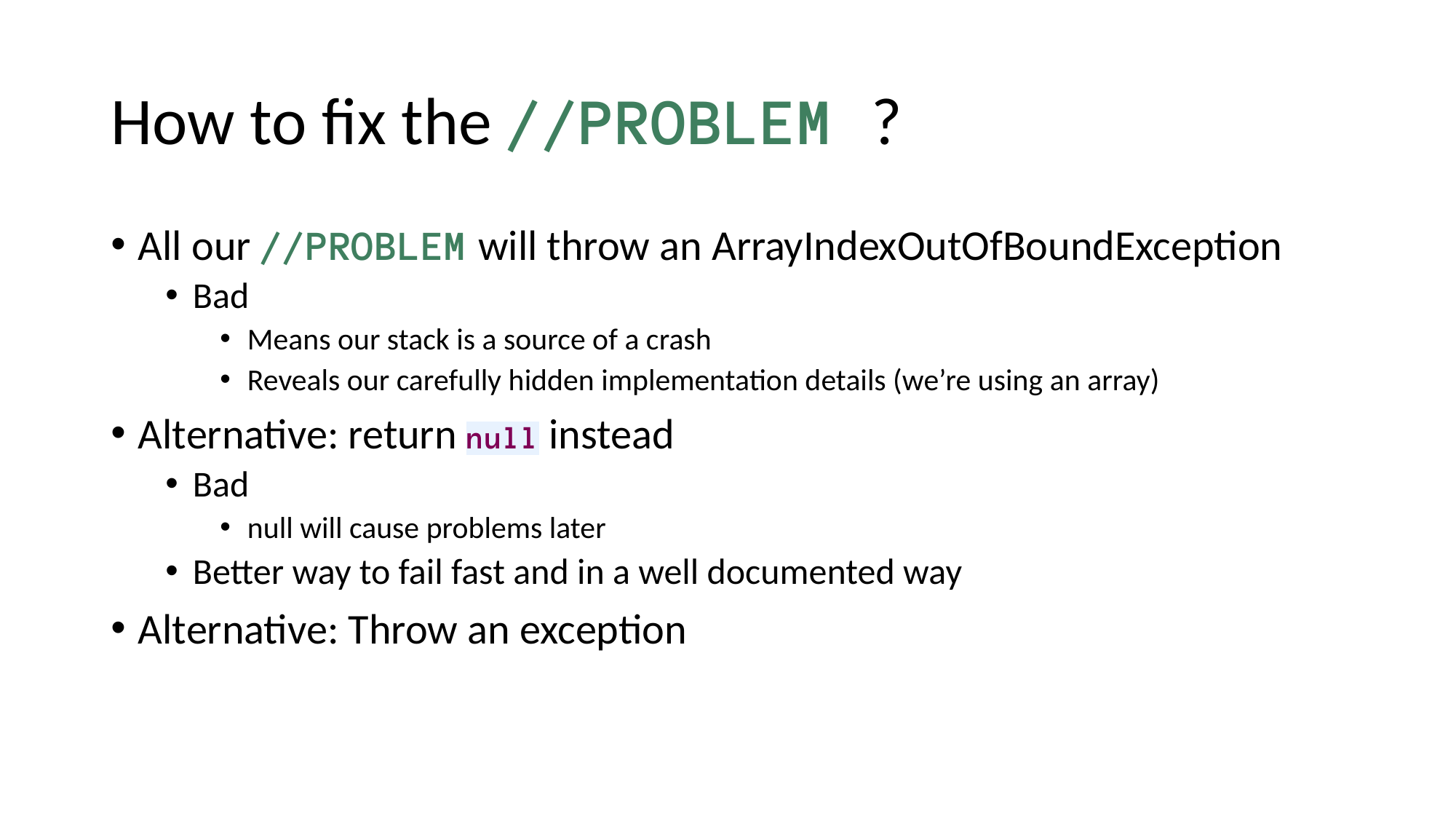

# How to fix the //PROBLEM ?
All our //PROBLEM will throw an ArrayIndexOutOfBoundException
Bad
Means our stack is a source of a crash
Reveals our carefully hidden implementation details (we’re using an array)
Alternative: return null instead
Bad
null will cause problems later
Better way to fail fast and in a well documented way
Alternative: Throw an exception